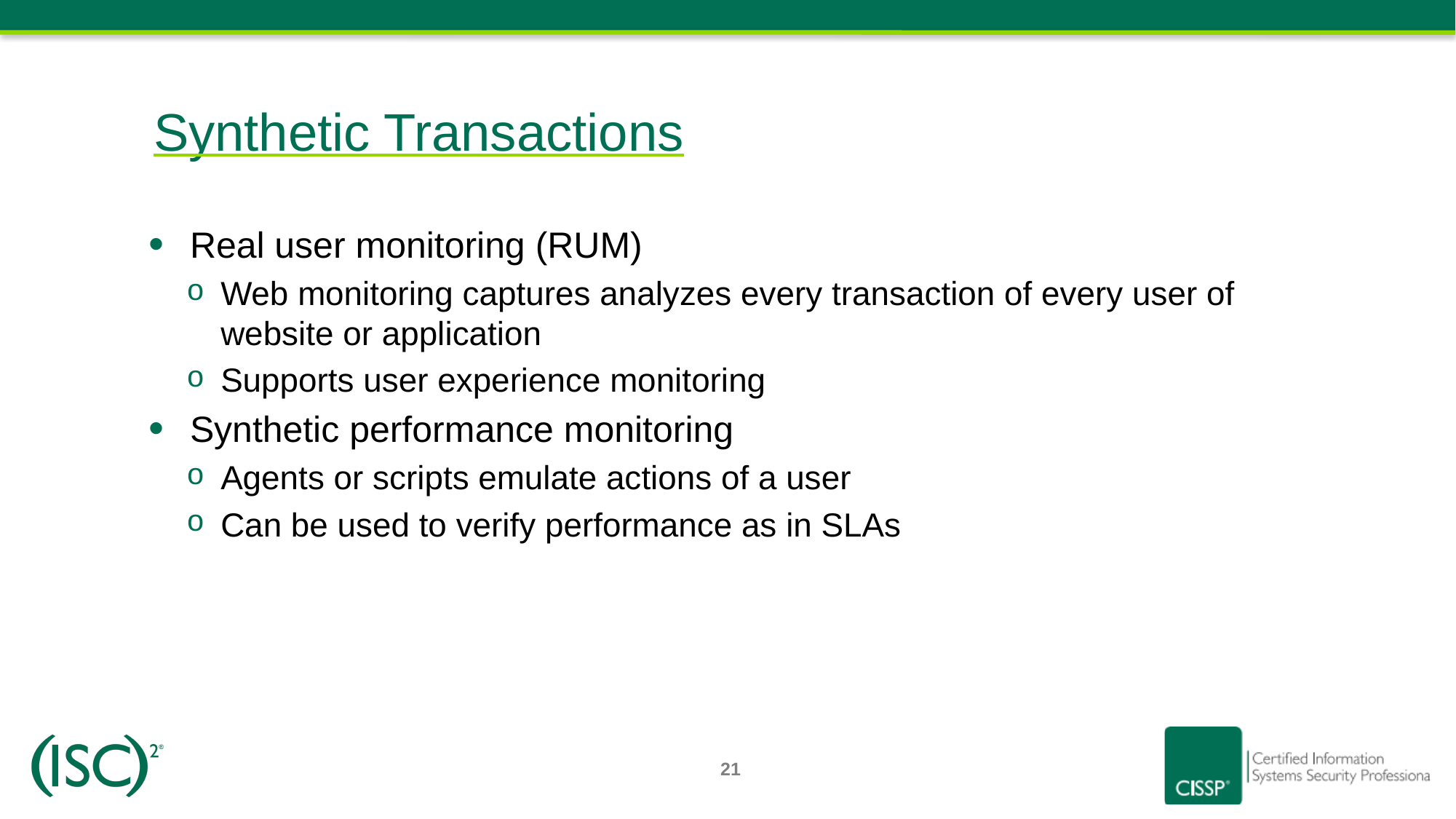

# Synthetic Transactions
Real user monitoring (RUM)
Web monitoring captures analyzes every transaction of every user of website or application
Supports user experience monitoring
Synthetic performance monitoring
Agents or scripts emulate actions of a user
Can be used to verify performance as in SLAs